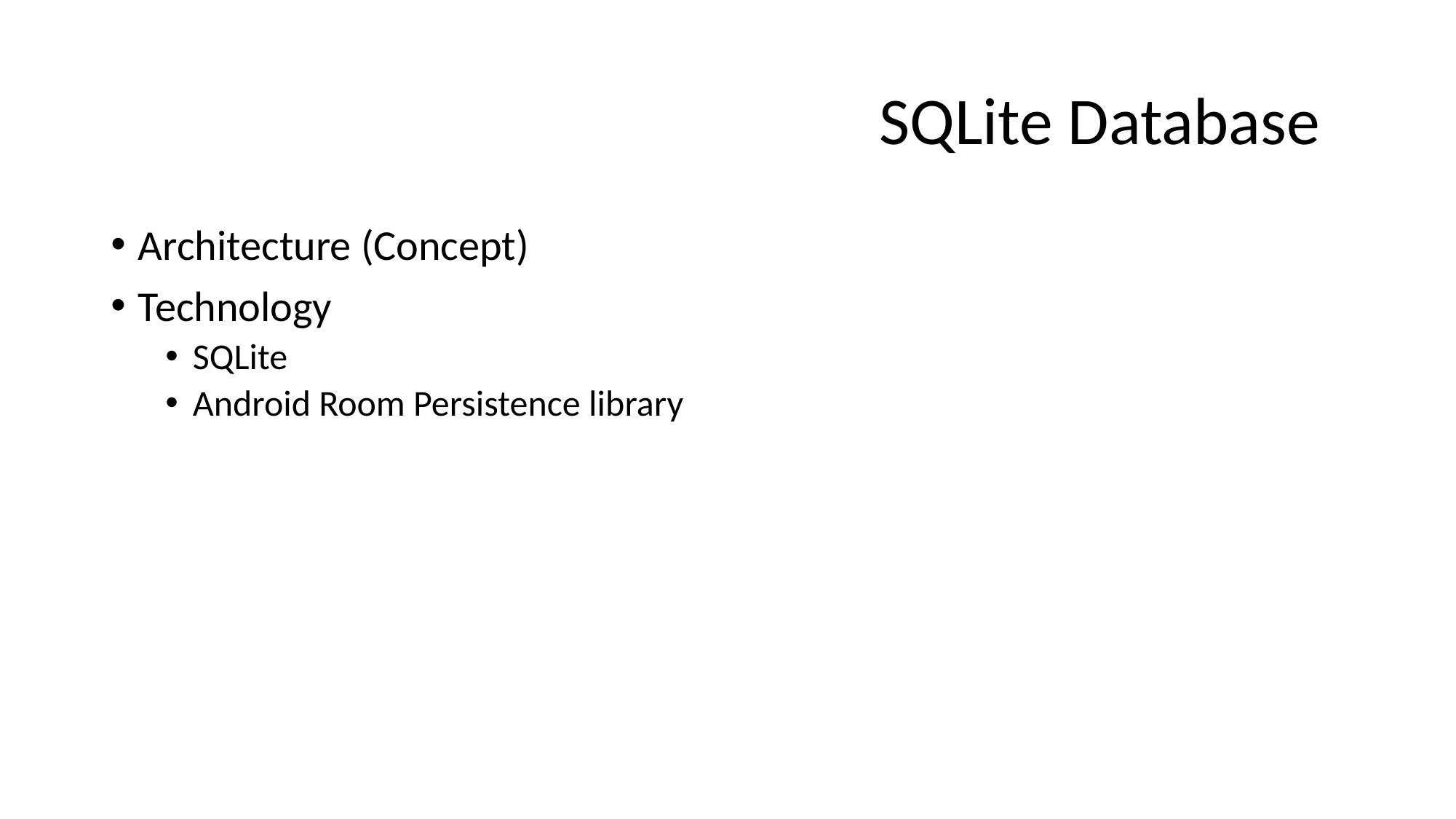

# SQLite Database
Architecture (Concept)
Technology
SQLite
Android Room Persistence library